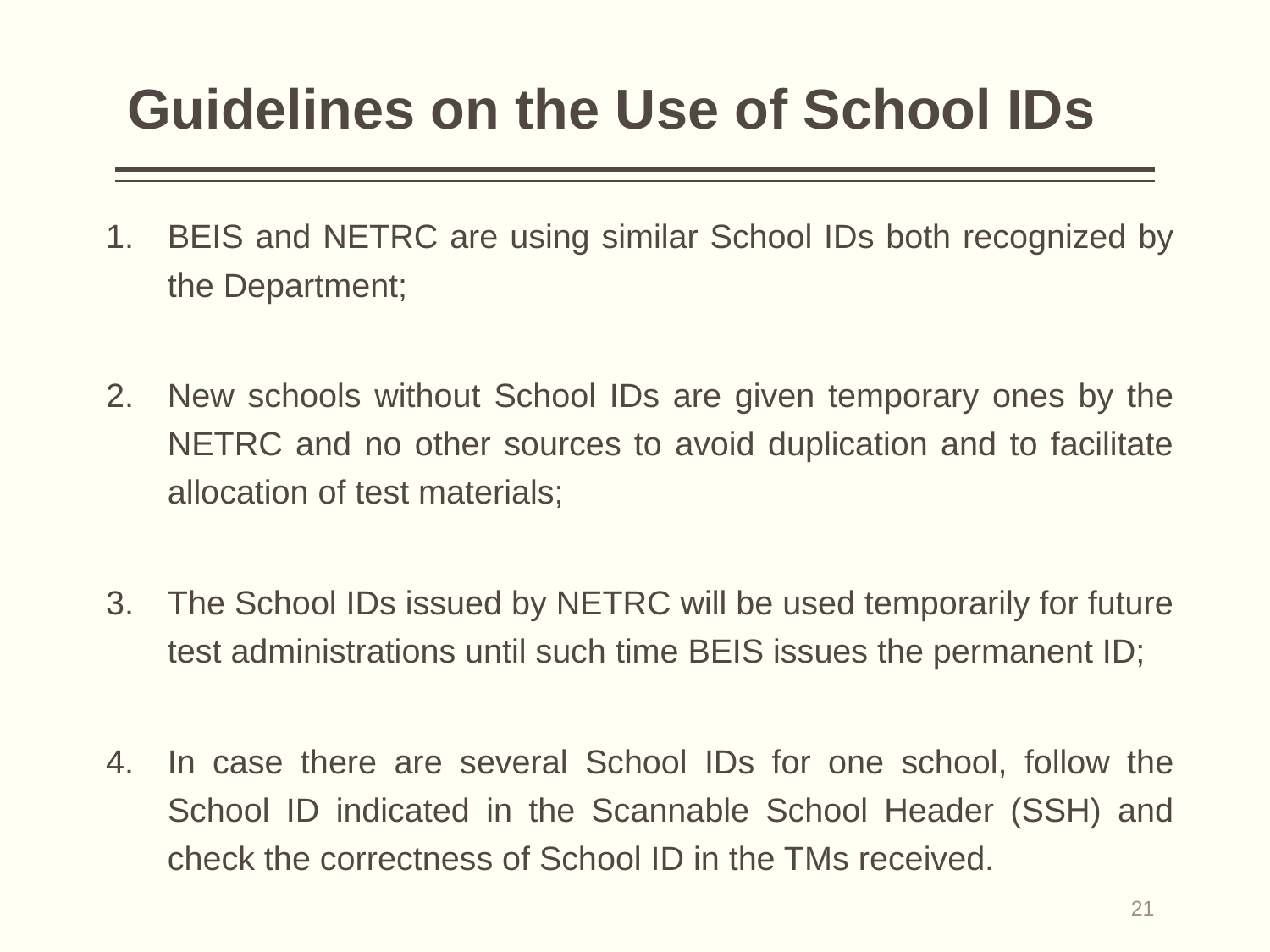

# Guidelines on the Use of School IDs
BEIS and NETRC are using similar School IDs both recognized by the Department;

New schools without School IDs are given temporary ones by the NETRC and no other sources to avoid duplication and to facilitate allocation of test materials;

The School IDs issued by NETRC will be used temporarily for future test administrations until such time BEIS issues the permanent ID;

In case there are several School IDs for one school, follow the School ID indicated in the Scannable School Header (SSH) and check the correctness of School ID in the TMs received.

21